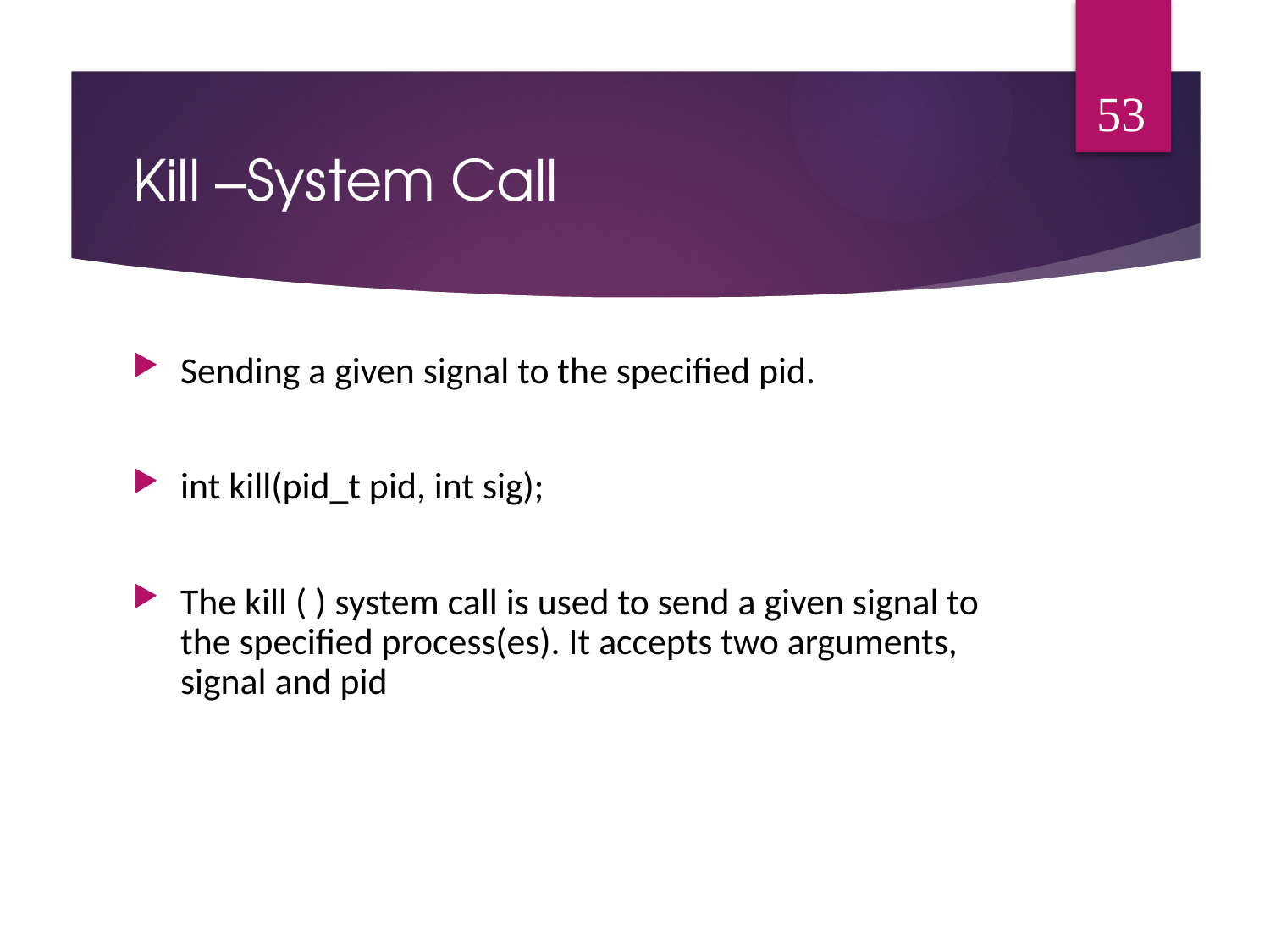

53
# Kill –System Call
Sending a given signal to the specified pid.

int kill(pid_t pid, int sig);

The kill ( ) system call is used to send a given signal to the specified process(es). It accepts two arguments, signal and pid